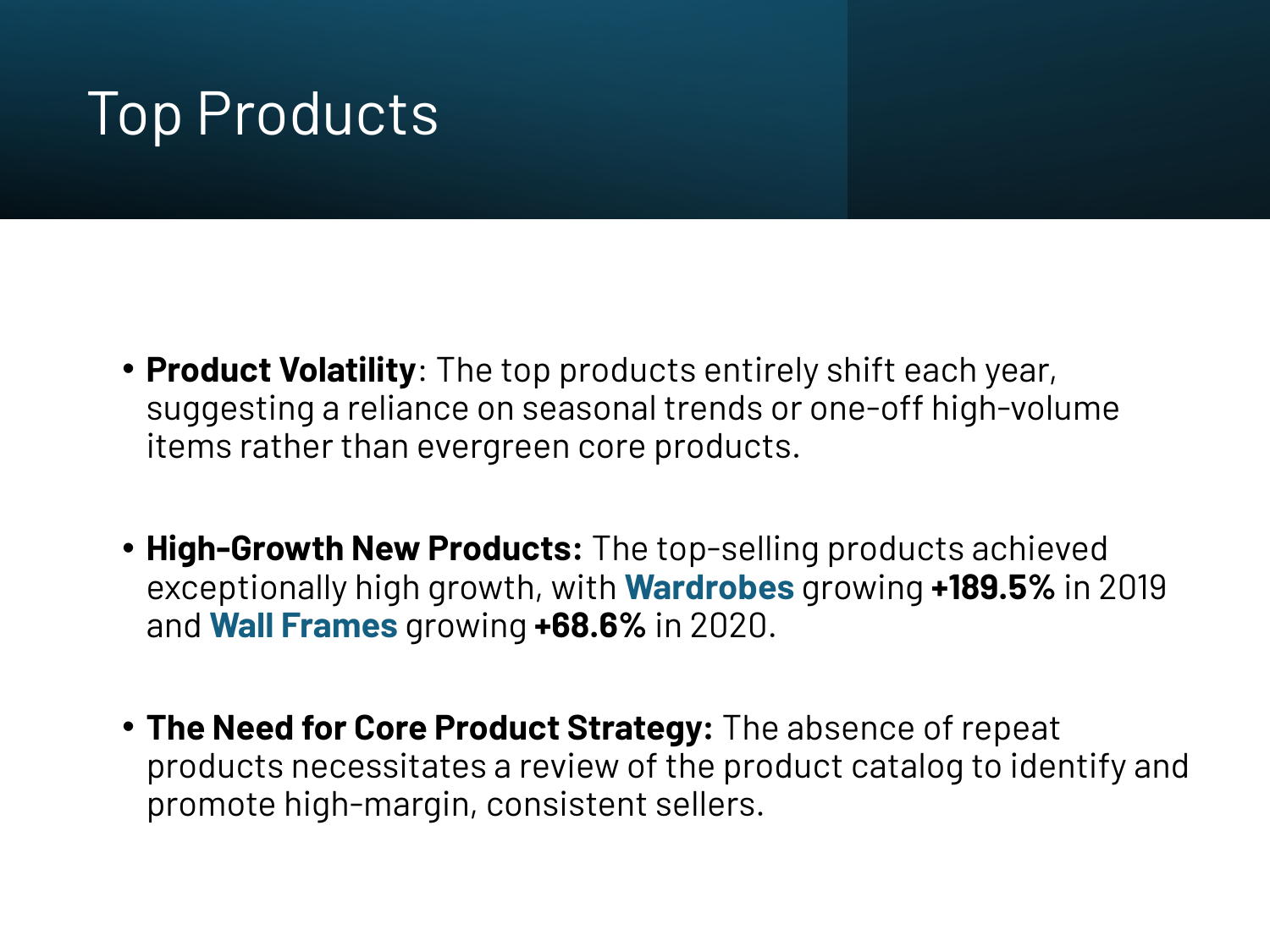

# Top Products
Product Volatility: The top products entirely shift each year, suggesting a reliance on seasonal trends or one-off high-volume items rather than evergreen core products.

High-Growth New Products: The top-selling products achieved exceptionally high growth, with Wardrobes growing +189.5% in 2019 and Wall Frames growing +68.6% in 2020.

The Need for Core Product Strategy: The absence of repeat products necessitates a review of the product catalog to identify and promote high-margin, consistent sellers.